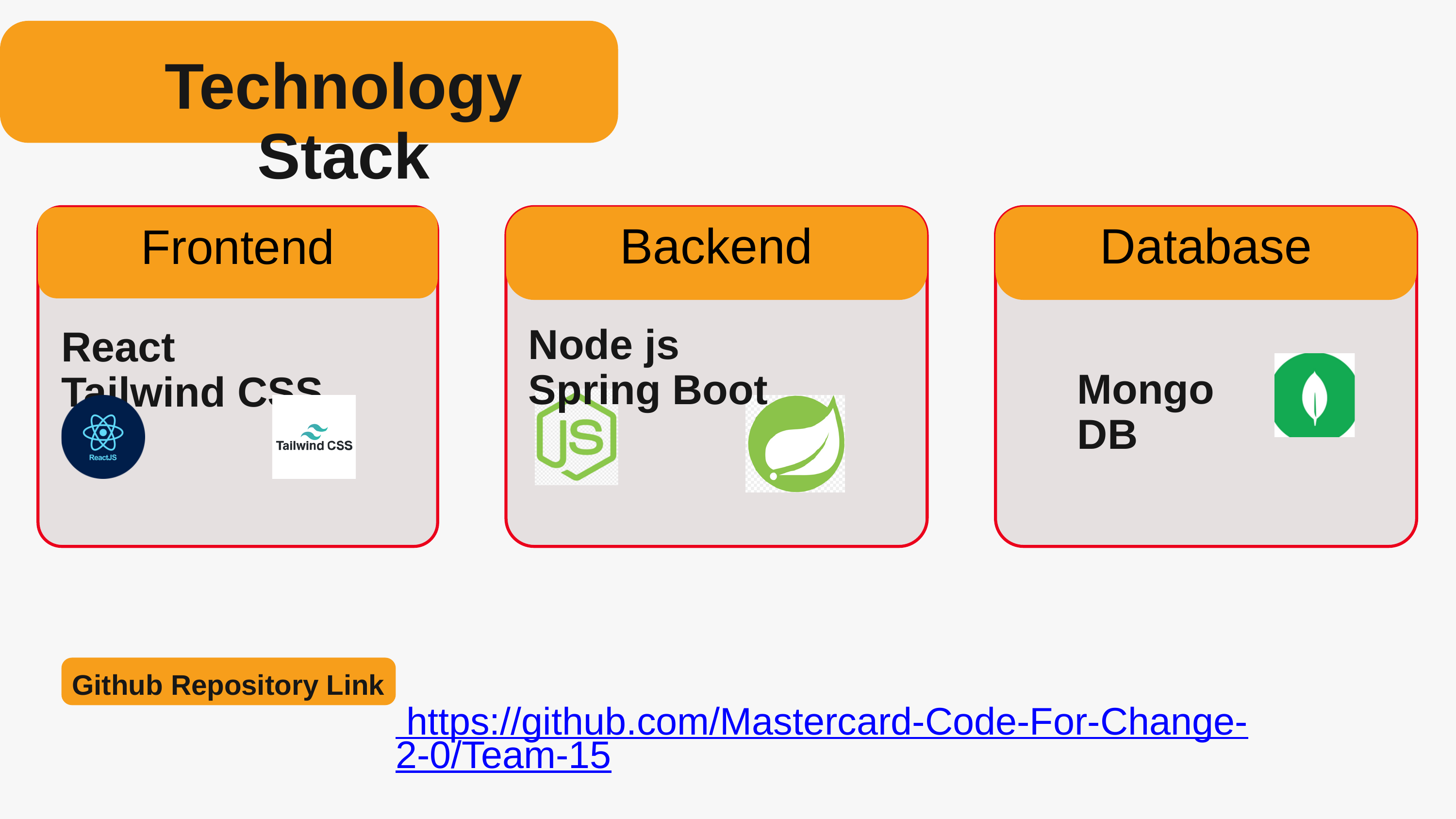

Technology Stack

Backend

Database

Frontend
Node js               Spring Boot
React             Tailwind CSS

MongoDB

   https://github.com/Mastercard-Code-For-Change-2-0/Team-15
Github Repository Link